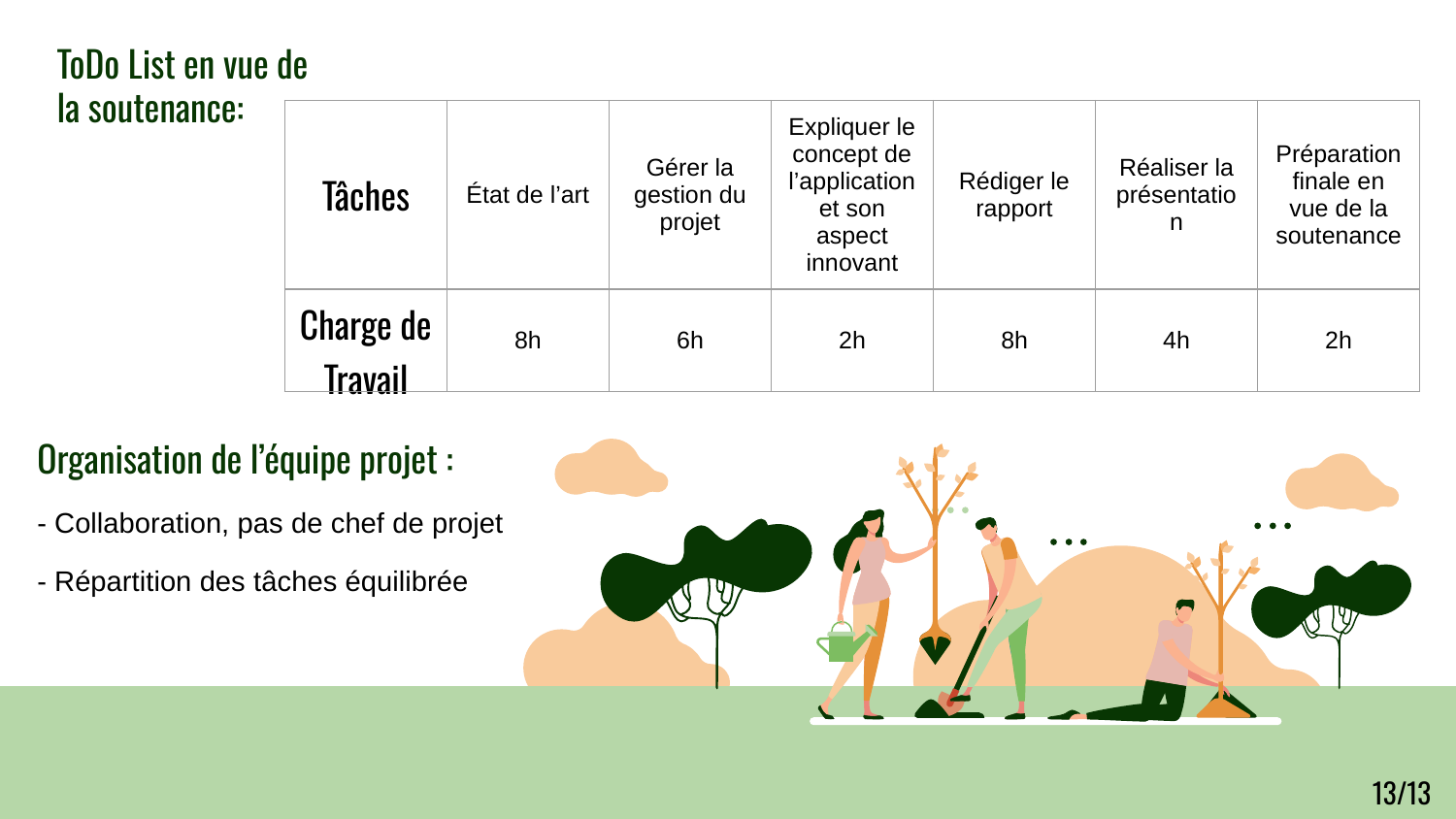

ToDo List en vue de la soutenance:

| Tâches | État de l’art | Gérer la gestion du projet | Expliquer le concept de l’application et son aspect innovant | Rédiger le rapport | Réaliser la présentation | Préparation finale en vue de la soutenance |
| --- | --- | --- | --- | --- | --- | --- |
| Charge de Travail | 8h | 6h | 2h | 8h | 4h | 2h |
Organisation de l’équipe projet :
- Collaboration, pas de chef de projet
- Répartition des tâches équilibrée

13/13